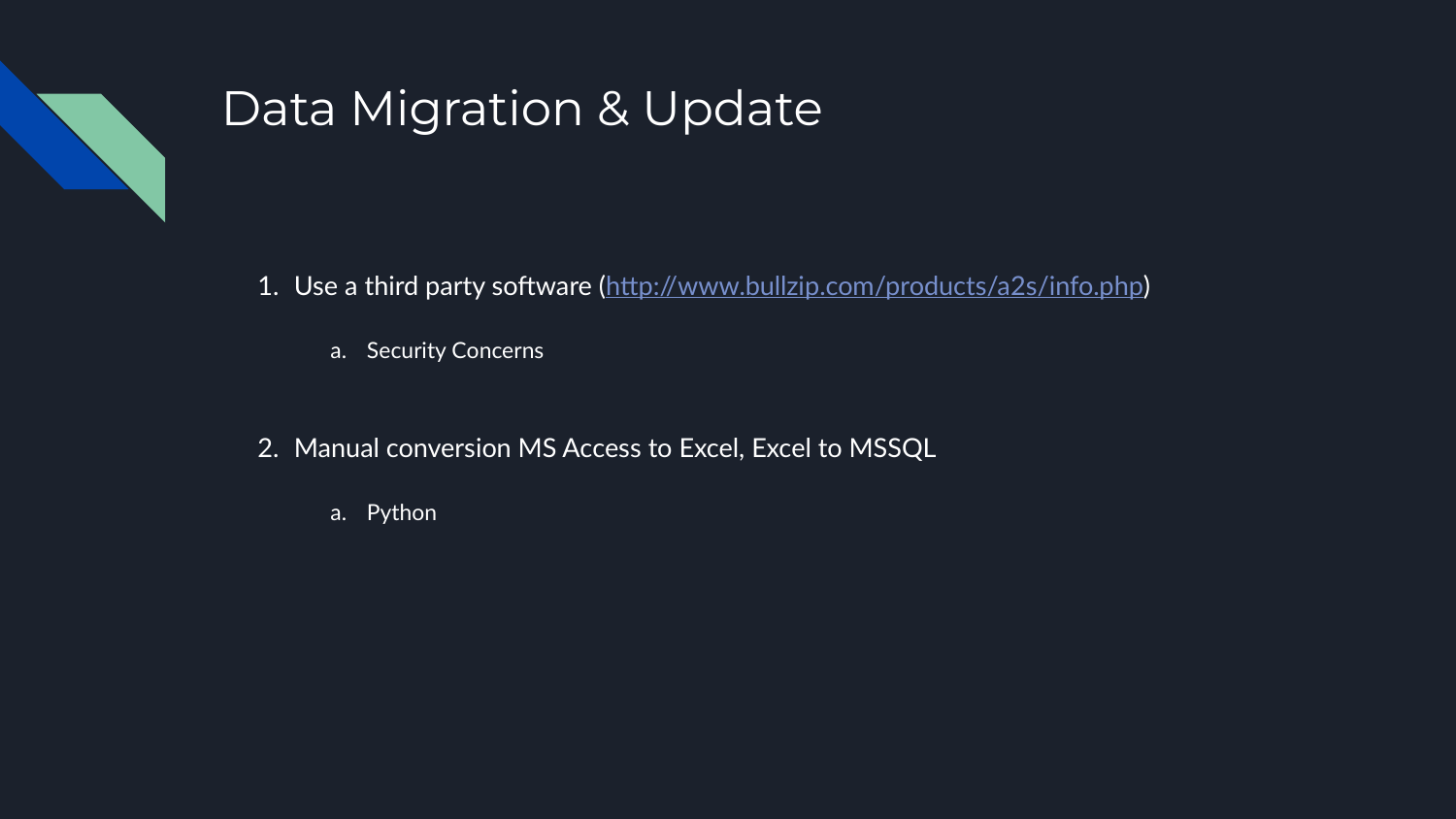

# Data Migration & Update
Use a third party software (http://www.bullzip.com/products/a2s/info.php)
Security Concerns
Manual conversion MS Access to Excel, Excel to MSSQL
Python